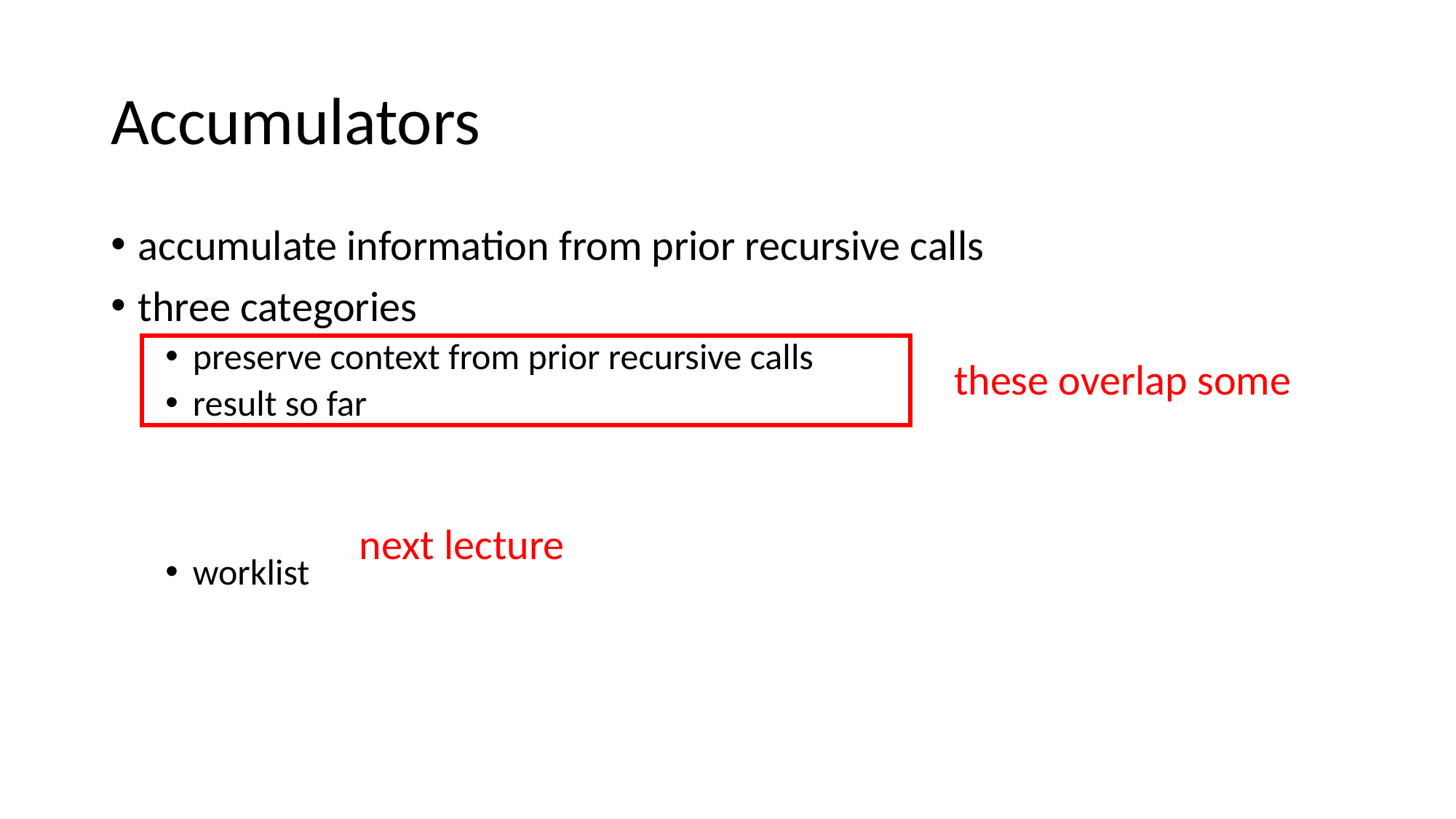

# Accumulators
accumulate information from prior recursive calls
three categories
preserve context from prior recursive calls
result so far

worklist

these overlap some
next lecture